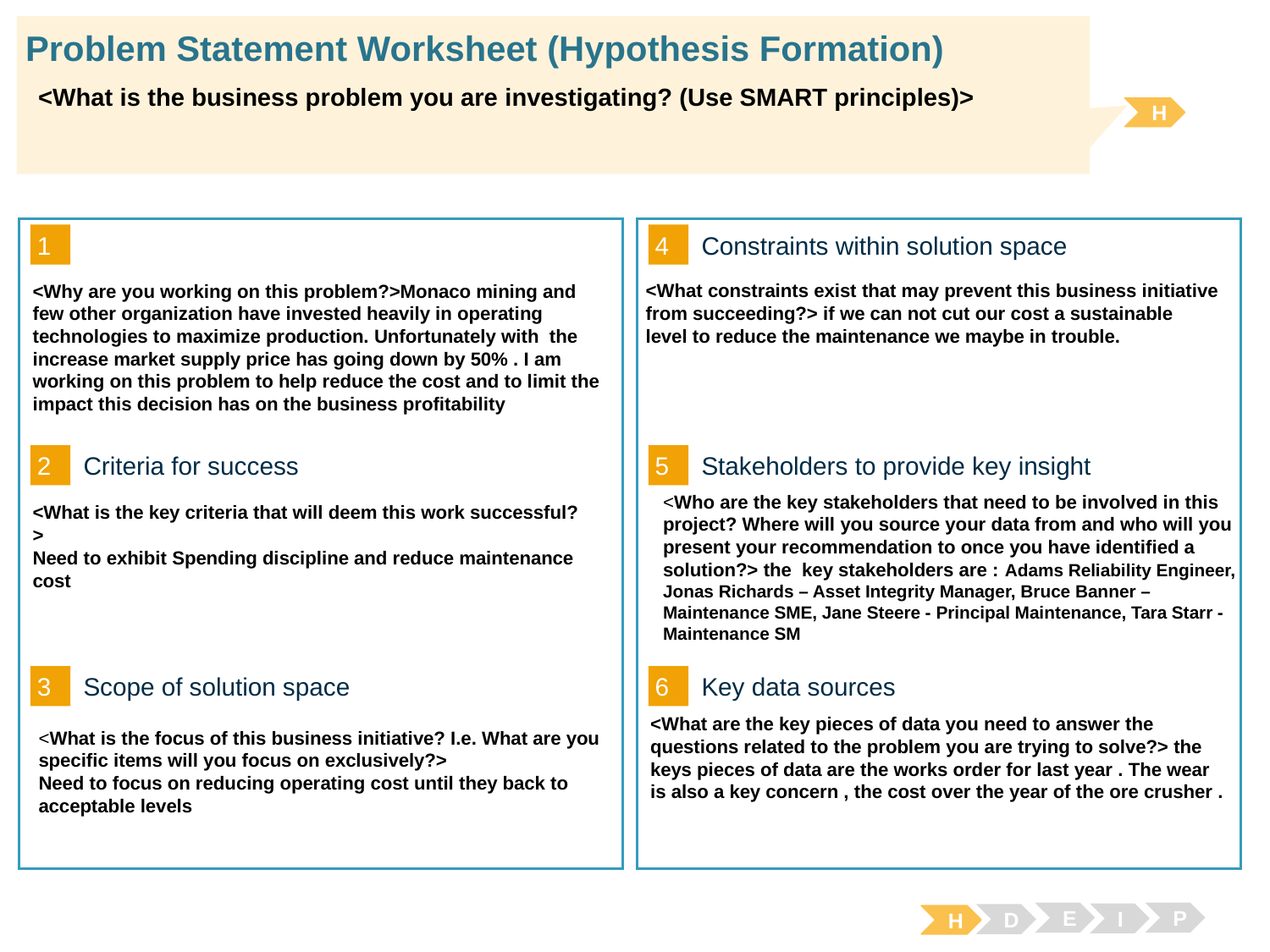

# Problem Statement Worksheet (Hypothesis Formation)
<What is the business problem you are investigating? (Use SMART principles)>
H

1
4

Constraints within solution space
<What constraints exist that may prevent this business initiative from succeeding?> if we can not cut our cost a sustainable level to reduce the maintenance we maybe in trouble.
<Why are you working on this problem?>Monaco mining and few other organization have invested heavily in operating technologies to maximize production. Unfortunately with  the increase market supply price has going down by 50% . I am working on this problem to help reduce the cost and to limit the impact this decision has on the business profitability
2
5
Criteria for success
Stakeholders to provide key insight
<Who are the key stakeholders that need to be involved in this project? Where will you source your data from and who will you present your recommendation to once you have identified a solution?> the  key stakeholders are : Adams Reliability Engineer, Jonas Richards – Asset Integrity Manager, Bruce Banner – Maintenance SME, Jane Steere - Principal Maintenance, Tara Starr - Maintenance SM

<What is the key criteria that will deem this work successful?>
Need to exhibit Spending discipline and reduce maintenance cost
3
6
Key data sources
Scope of solution space
<What are the key pieces of data you need to answer the questions related to the problem you are trying to solve?> the keys pieces of data are the works order for last year . The wear is also a key concern , the cost over the year of the ore crusher .
<What is the focus of this business initiative? I.e. What are you specific items will you focus on exclusively?>
Need to focus on reducing operating cost until they back to acceptable levels
E
P
I
D
H